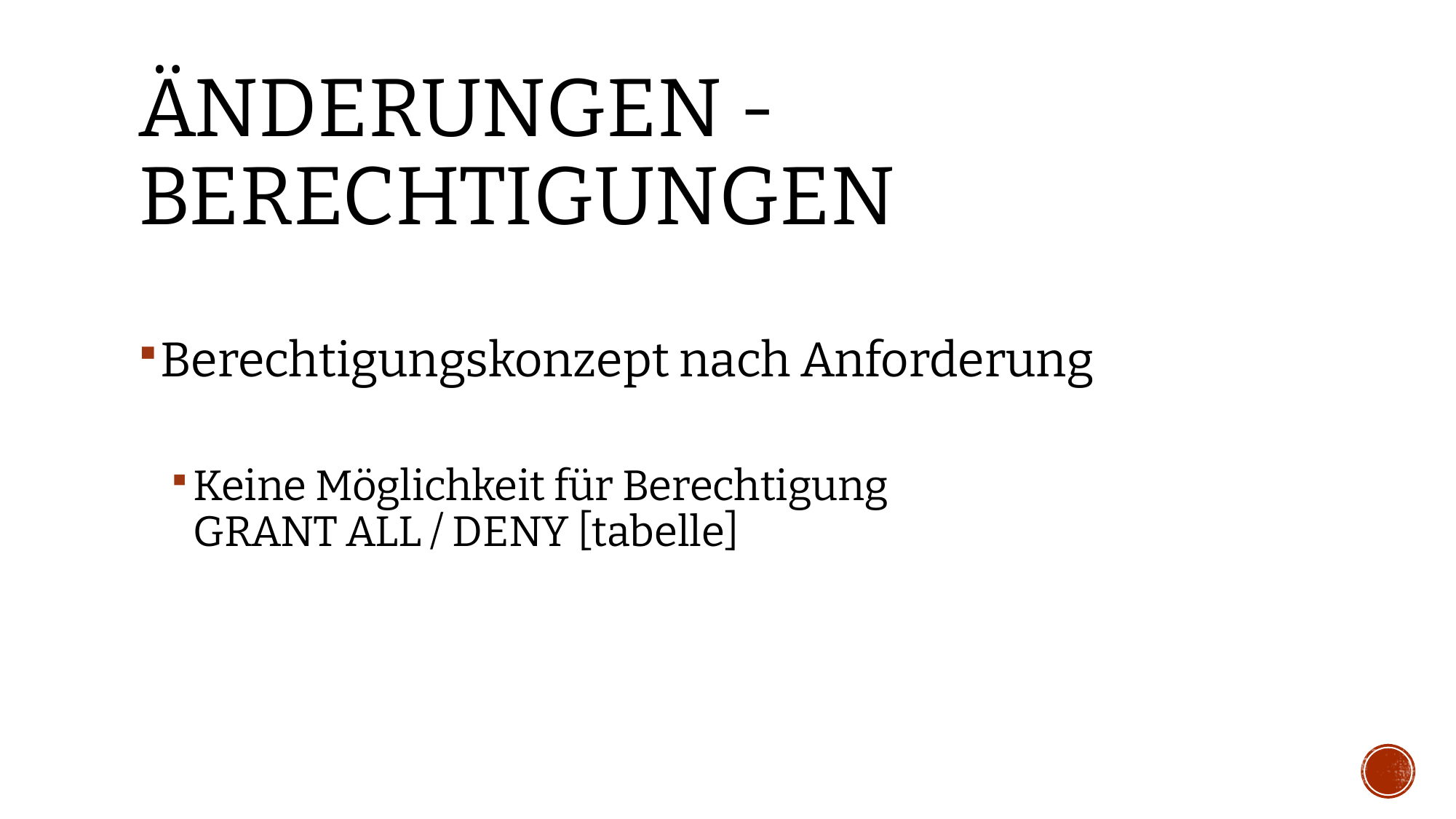

# Änderungen - Berechtigungen

Berechtigungskonzept nach Anforderung

Keine Möglichkeit für Berechtigung
GRANT ALL / DENY [tabelle]